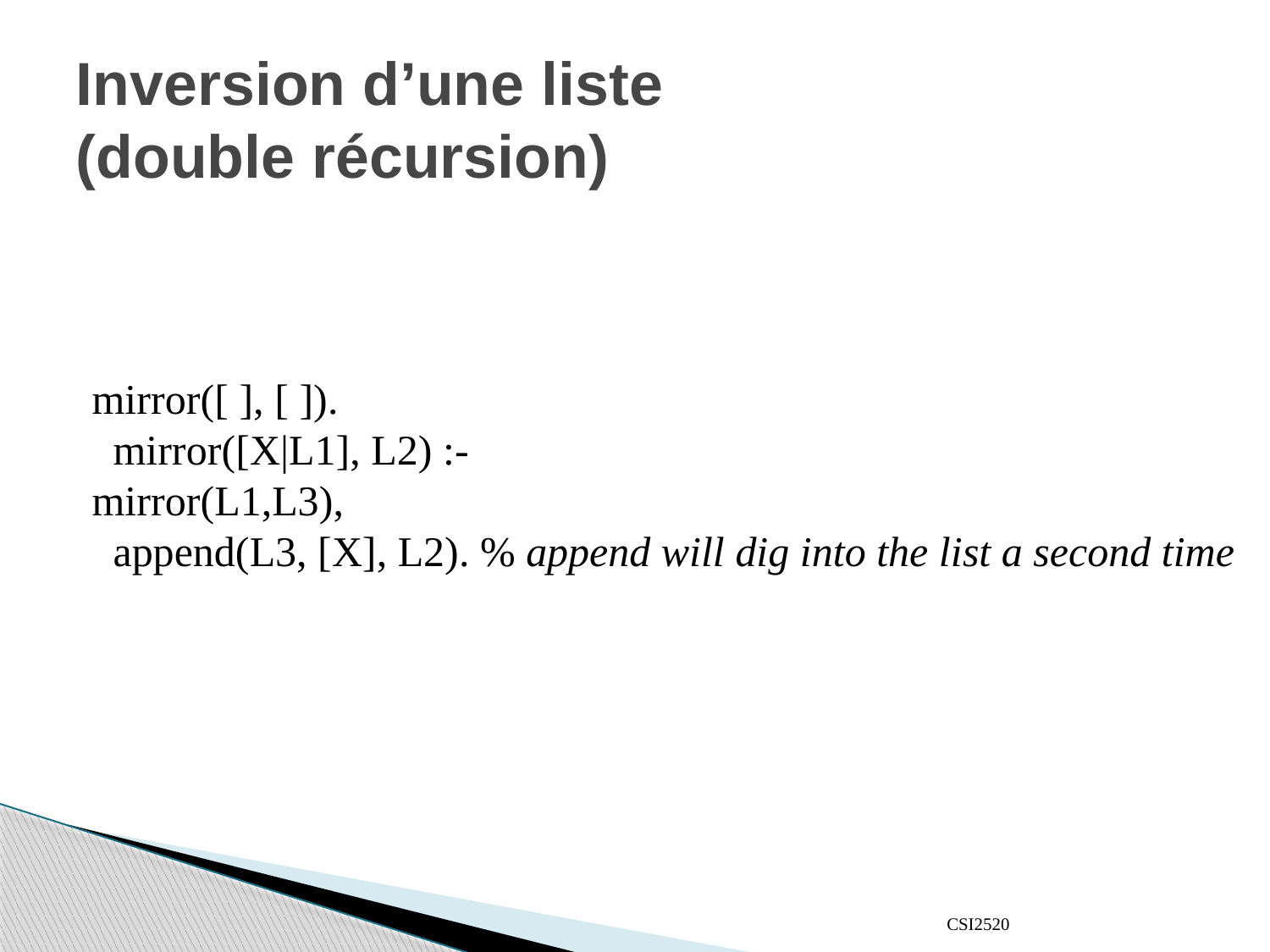

# Inversion d’une liste (double récursion)
mirror([ ], [ ]).
  mirror([X|L1], L2) :-
mirror(L1,L3),
  append(L3, [X], L2). % append will dig into the list a second time

CSI2520